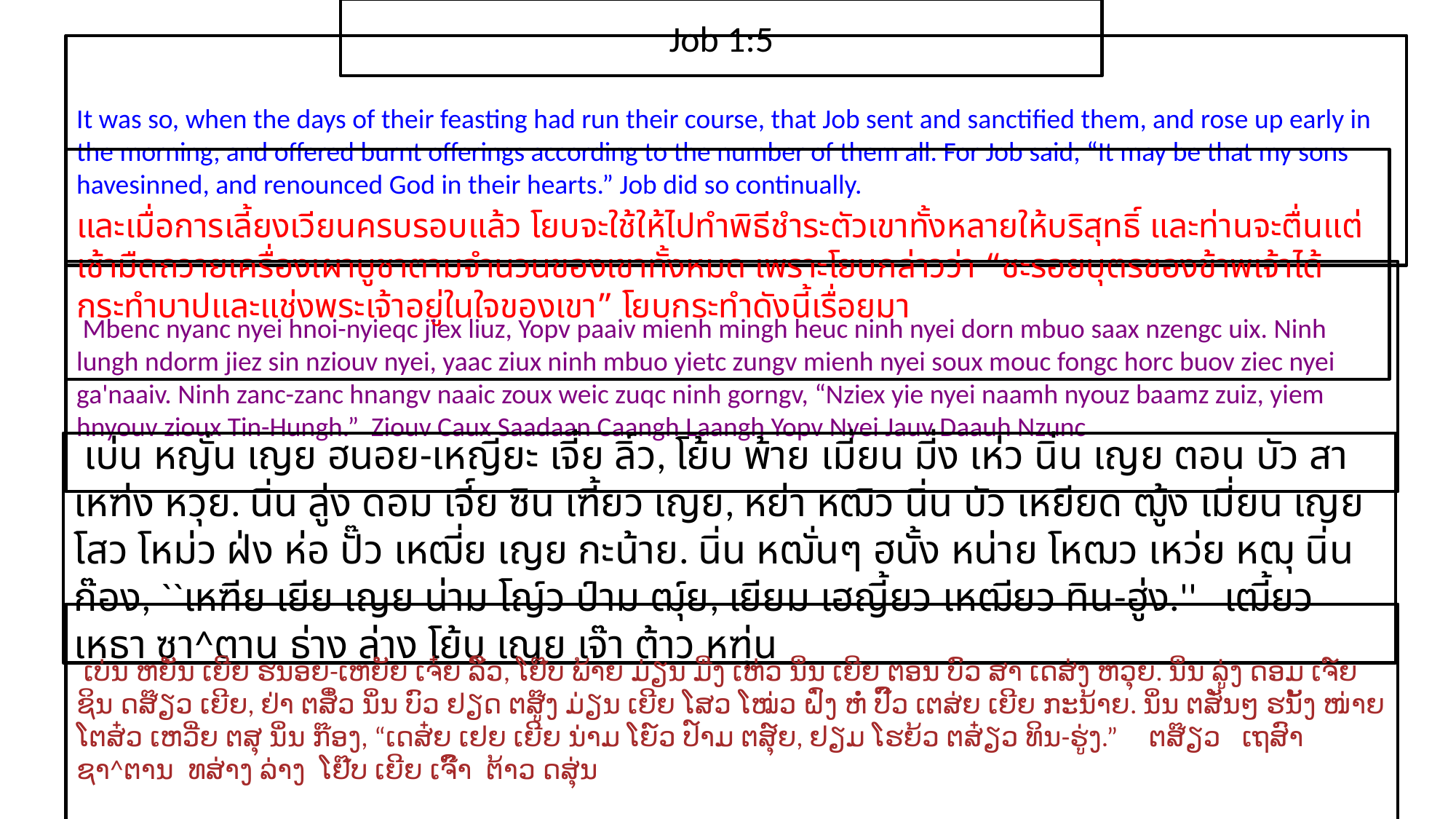

Job 1:5
It was so, when the days of their feasting had run their course, that Job sent and sanctified them, and rose up early in the morning, and offered burnt offerings according to the number of them all. For Job said, “It may be that my sons havesinned, and renounced God in their hearts.” Job did so continually.
และ​เมื่อ​การ​เลี้ยง​เวียน​ครบรอบ​แล้ว โยบ​จะ​ใช้​ให้​ไป​ทำ​พิธี​ชำระ​ตัว​เขา​ทั้ง​หลาย​ให้​บริสุทธิ์ และ​ท่าน​จะ​ตื่น​แต่​เช้า​มืด​ถวาย​เครื่อง​เผา​บูชา​ตาม​จำนวน​ของ​เขา​ทั้งหมด เพราะ​โย​บ​กล่าว​ว่า “ชะรอย​บุตร​ของ​ข้าพเจ้า​ได้​กระทำ​บาป​และ​แช่ง​พระ​เจ้า​อยู่​ใน​ใจ​ของ​เขา” โย​บก​ระ​ทำ​ดังนี้​เรื่อยมา
 Mbenc nyanc nyei hnoi-nyieqc jiex liuz, Yopv paaiv mienh mingh heuc ninh nyei dorn mbuo saax nzengc uix. Ninh lungh ndorm jiez sin nziouv nyei, yaac ziux ninh mbuo yietc zungv mienh nyei soux mouc fongc horc buov ziec nyei ga'naaiv. Ninh zanc-zanc hnangv naaic zoux weic zuqc ninh gorngv, “Nziex yie nyei naamh nyouz baamz zuiz, yiem hnyouv zioux Tin-Hungh.”  Ziouv Caux Saadaan Caangh Laangh Yopv Nyei Jauv Daauh Nzunc
 เบ่น หญั่น เญย ฮนอย-เหญียะ เจี๋ย ลิ์ว, โย้บ พ้าย เมี่ยน มี่ง เห่ว นิ่น เญย ตอน บัว สา เหฑ่ง หวุย. นิ่น ลู่ง ดอม เจี์ย ซิน เฑี้ยว เญย, หย่า หฒิว นิ่น บัว เหยียด ฒู้ง เมี่ยน เญย โสว โหม่ว ฝ่ง ห่อ ปั๊ว เหฒี่ย เญย กะน้าย. นิ่น หฒั่นๆ ฮนั้ง หน่าย โหฒว เหว่ย หฒุ นิ่น ก๊อง, ``เหฑีย เยีย เญย น่าม โญ์ว ป์าม ฒุ์ย, เยียม เฮญี้ยว เหฒียว ทิน-ฮู่ง.''   เฒี้ยว เหธา ซา^ตาน ธ่าง ล่าง โย้บ เญย เจ๊า ต้าว หฑุ่น
 ເບ່ນ ຫຍັ່ນ ເຍີຍ ຮນອຍ-ເຫຍັຍ ເຈ໋ຍ ລິ໌ວ, ໂຢ໊ບ ພ້າຍ ມ່ຽນ ມີ່ງ ເຫ່ວ ນິ່ນ ເຍີຍ ຕອນ ບົວ ສາ ເດສ່ງ ຫວຸຍ. ນິ່ນ ລູ່ງ ດອມ ເຈ໌ຍ ຊິນ ດສ໊ຽວ ເຍີຍ, ຢ່າ ຕສິ໋ວ ນິ່ນ ບົວ ຢຽດ ຕສູ໊ງ ມ່ຽນ ເຍີຍ ໂສວ ໂໝ່ວ ຝົ່ງ ຫໍ່ ປົ໊ວ ເຕສ່ຍ ເຍີຍ ກະນ້າຍ. ນິ່ນ ຕສັ່ນໆ ຮນັ້ງ ໜ່າຍ ໂຕສ໋ວ ເຫວີ່ຍ ຕສຸ ນິ່ນ ກ໊ອງ, “ເດສ໋ຍ ເຢຍ ເຍີຍ ນ່າມ ໂຍ໌ວ ປ໌າມ ຕສຸ໌ຍ, ຢຽມ ໂຮຍ້ວ ຕສ໋ຽວ ທິນ-ຮູ່ງ.”     ຕສ໊ຽວ   ເຖສົາ ຊາ^ຕານ  ທສ່າງ ລ່າງ  ໂຢ໊ບ ເຍີຍ ເຈົ໊າ  ຕ້າວ ດສຸ່ນ